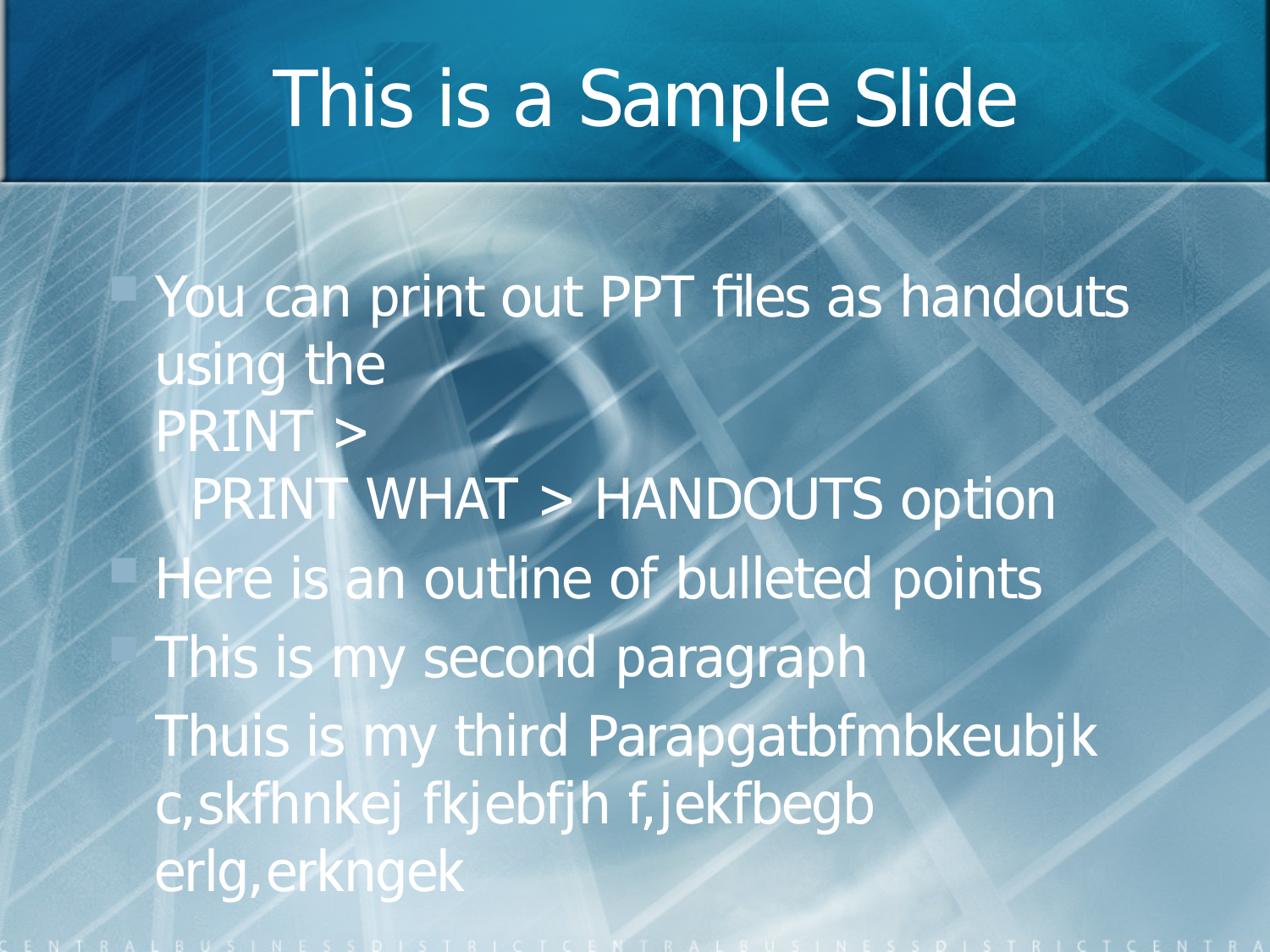

# This is a Sample Slide
You can print out PPT files as handouts using the
PRINT >
  PRINT WHAT > HANDOUTS option
Here is an outline of bulleted points
This is my second paragraph
Thuis is my third Parapgatbfmbkeubjk c,skfhnkej fkjebfjh f,jekfbegb erlg,erkngek